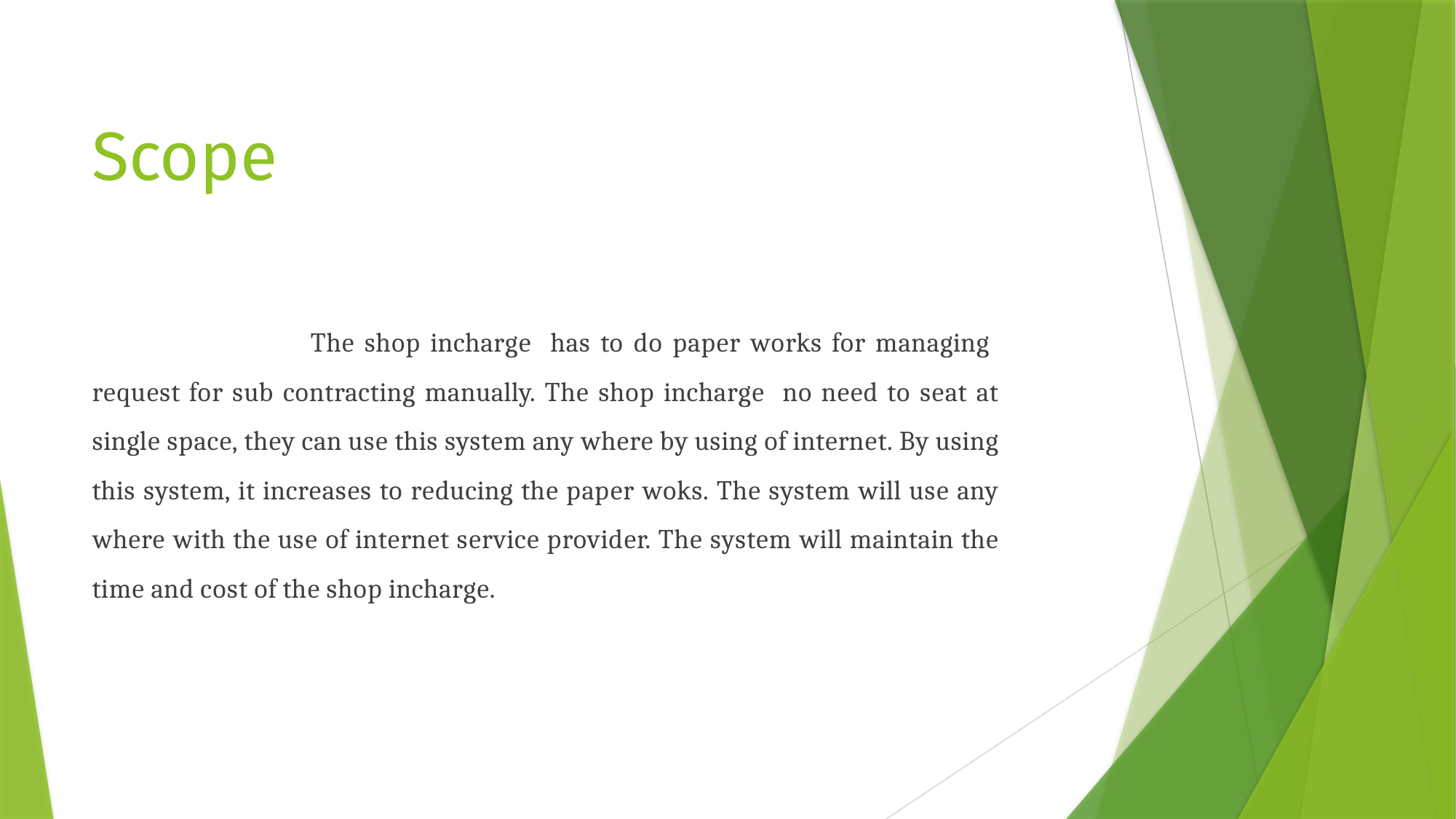

# Scope
		The shop incharge  has to do paper works for managing  request for sub contracting manually. The shop incharge  no need to seat at single space, they can use this system any where by using of internet. By using this system, it increases to reducing the paper woks. The system will use any where with the use of internet service provider. The system will maintain the time and cost of the shop incharge.